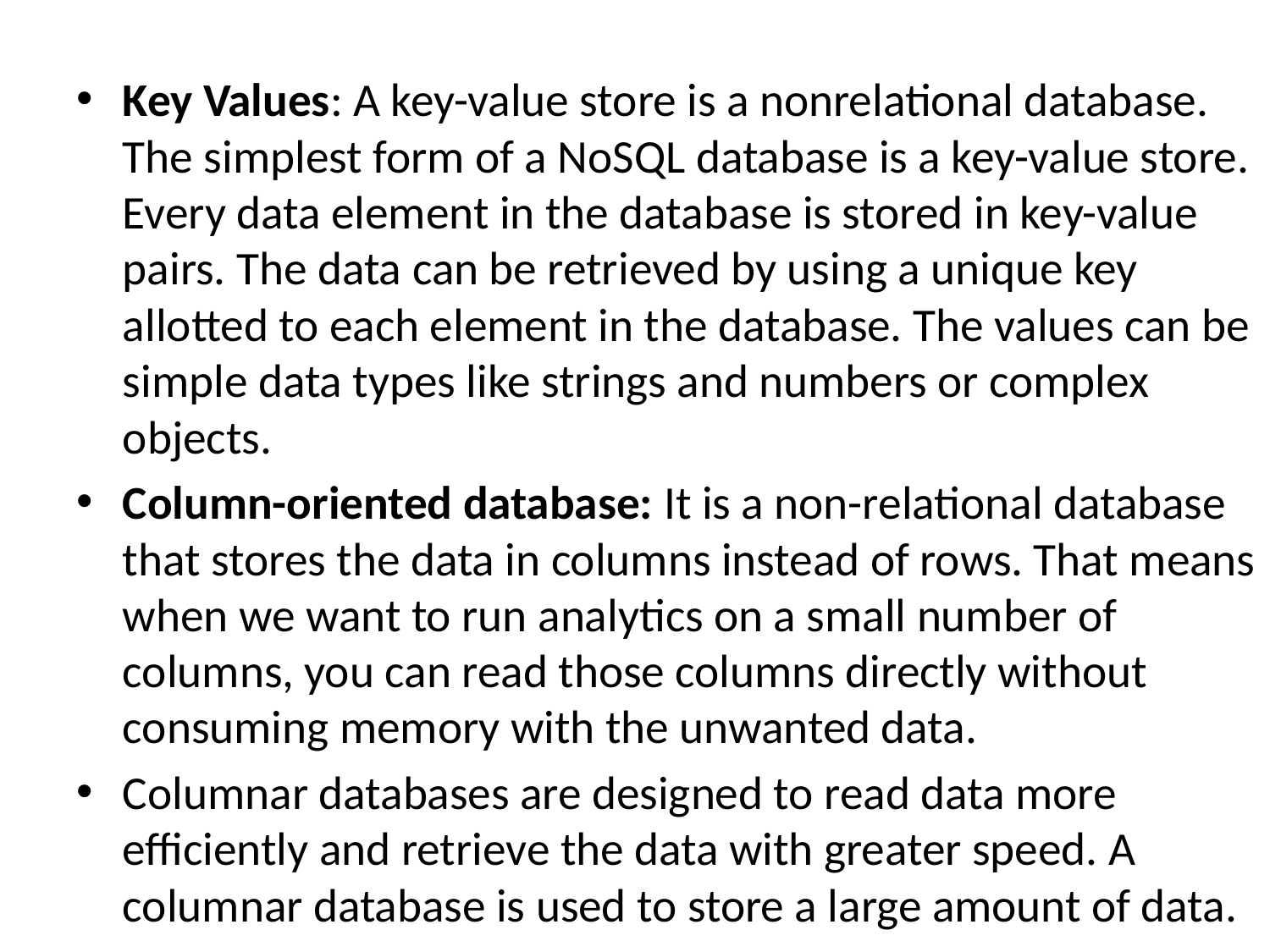

Key Values: A key-value store is a nonrelational database. The simplest form of a NoSQL database is a key-value store. Every data element in the database is stored in key-value pairs. The data can be retrieved by using a unique key allotted to each element in the database. The values can be simple data types like strings and numbers or complex objects.
Column-oriented database: It is a non-relational database that stores the data in columns instead of rows. That means when we want to run analytics on a small number of columns, you can read those columns directly without consuming memory with the unwanted data.
Columnar databases are designed to read data more efficiently and retrieve the data with greater speed. A columnar database is used to store a large amount of data.